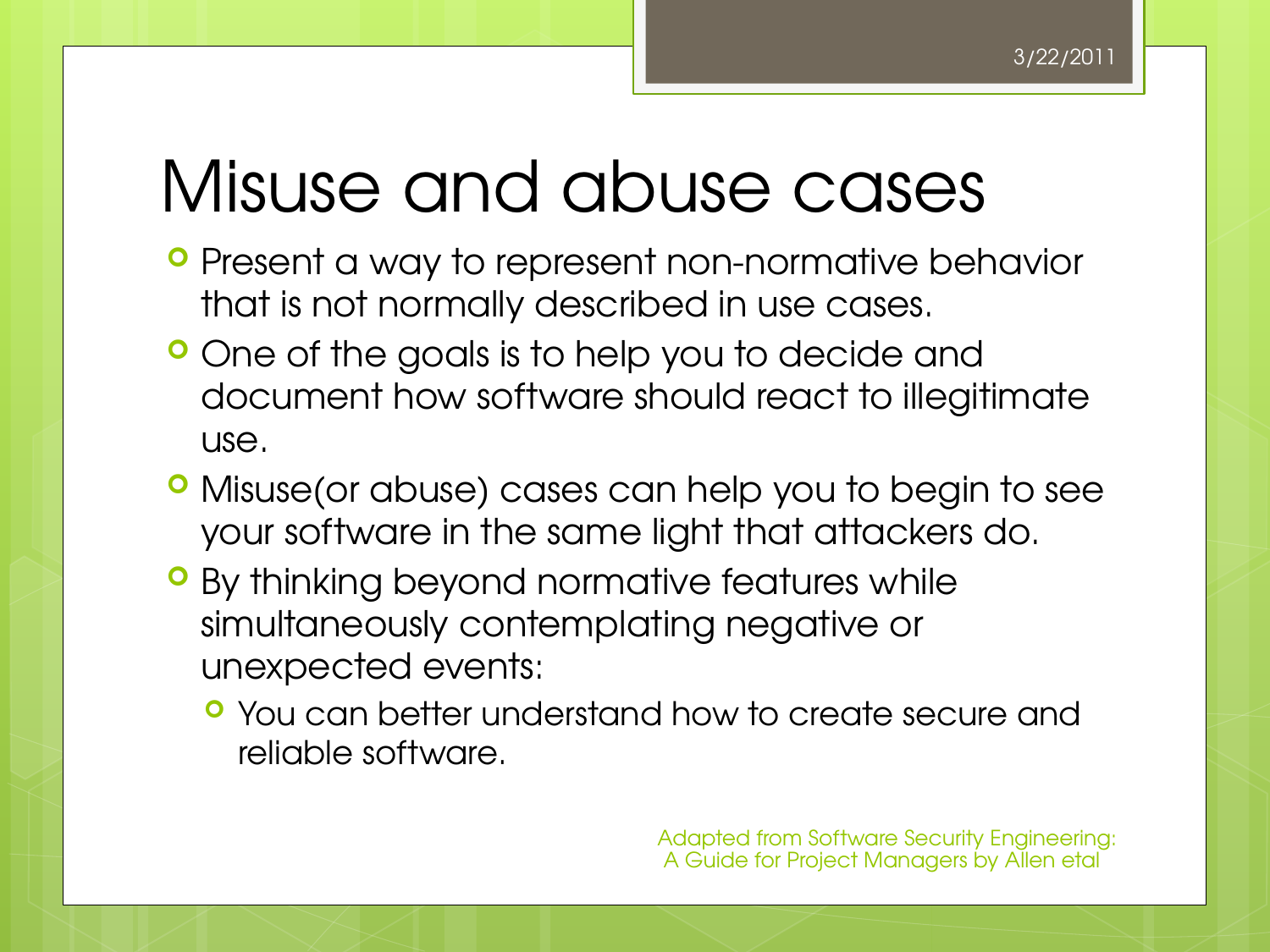

3/22/2011
# Misuse and abuse cases
Present a way to represent non-normative behavior that is not normally described in use cases.
One of the goals is to help you to decide and document how software should react to illegitimate use.
Misuse(or abuse) cases can help you to begin to see your software in the same light that attackers do.
By thinking beyond normative features while simultaneously contemplating negative or unexpected events:
You can better understand how to create secure and reliable software.
Adapted from Software Security Engineering: A Guide for Project Managers by Allen etal